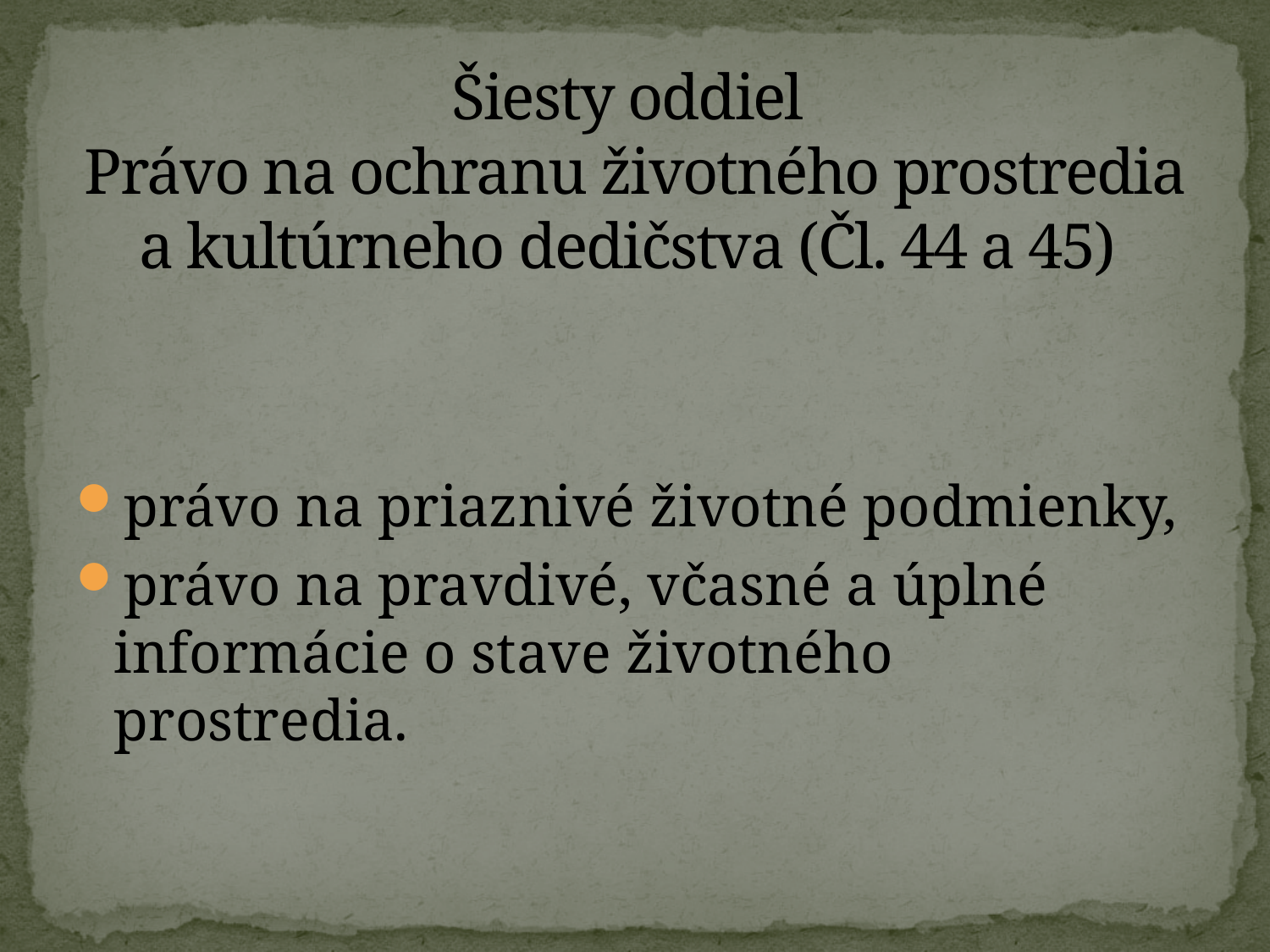

# Šiesty oddiel Právo na ochranu životného prostredia a kultúrneho dedičstva (Čl. 44 a 45)

právo na priaznivé životné podmienky,
právo na pravdivé, včasné a úplné informácie o stave životného prostredia.